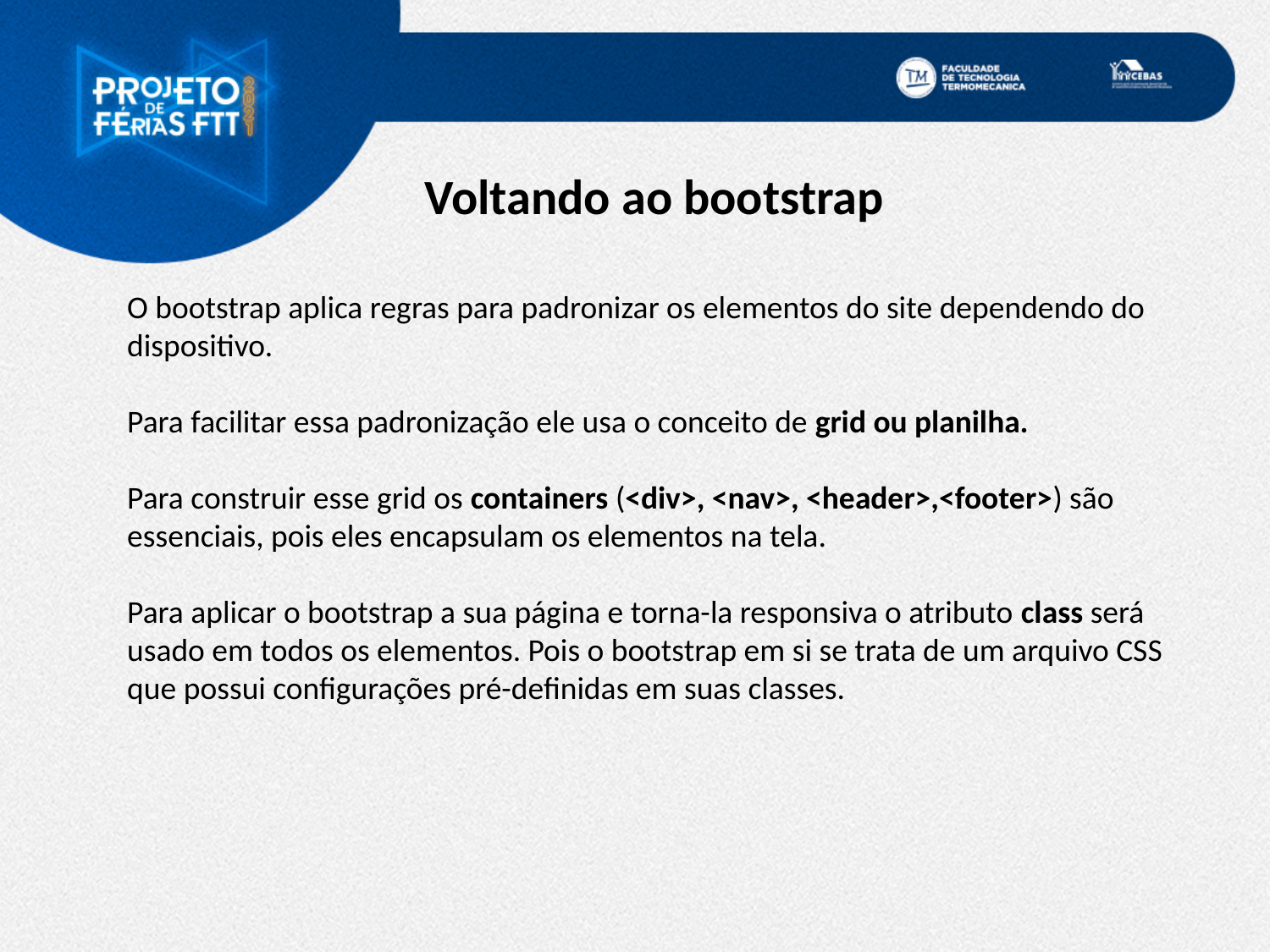

Voltando ao bootstrap
O bootstrap aplica regras para padronizar os elementos do site dependendo do dispositivo.

Para facilitar essa padronização ele usa o conceito de grid ou planilha.

Para construir esse grid os containers (<div>, <nav>, <header>,<footer>) são essenciais, pois eles encapsulam os elementos na tela.

Para aplicar o bootstrap a sua página e torna-la responsiva o atributo class será usado em todos os elementos. Pois o bootstrap em si se trata de um arquivo CSS que possui configurações pré-definidas em suas classes.